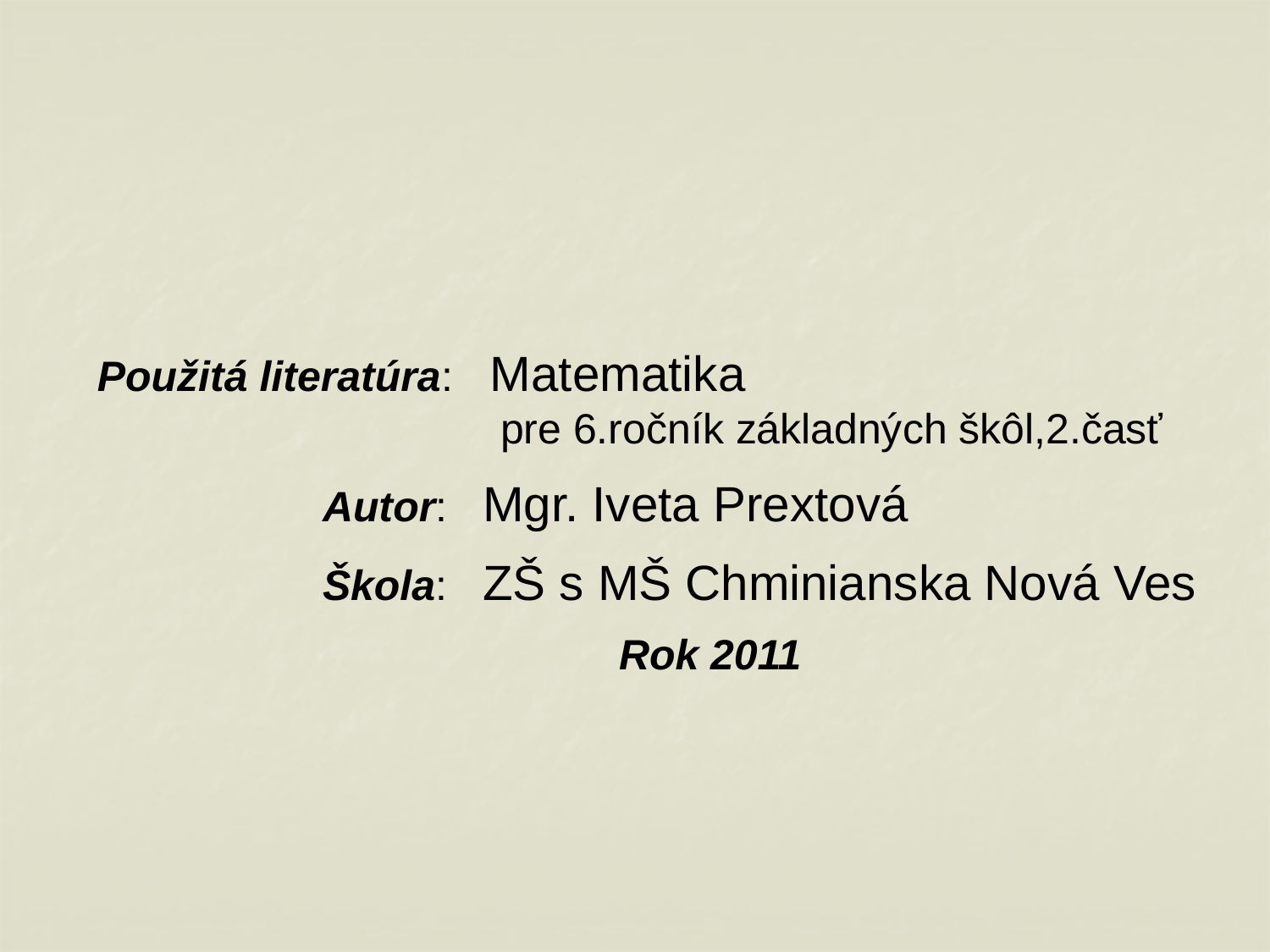

Použitá literatúra:   Matematika
                                  pre 6.ročník základných škôl,2.časť
                   Autor:   Mgr. Iveta Prextová
                   Škola:   ZŠ s MŠ Chminianska Nová Ves
                                            Rok 2011